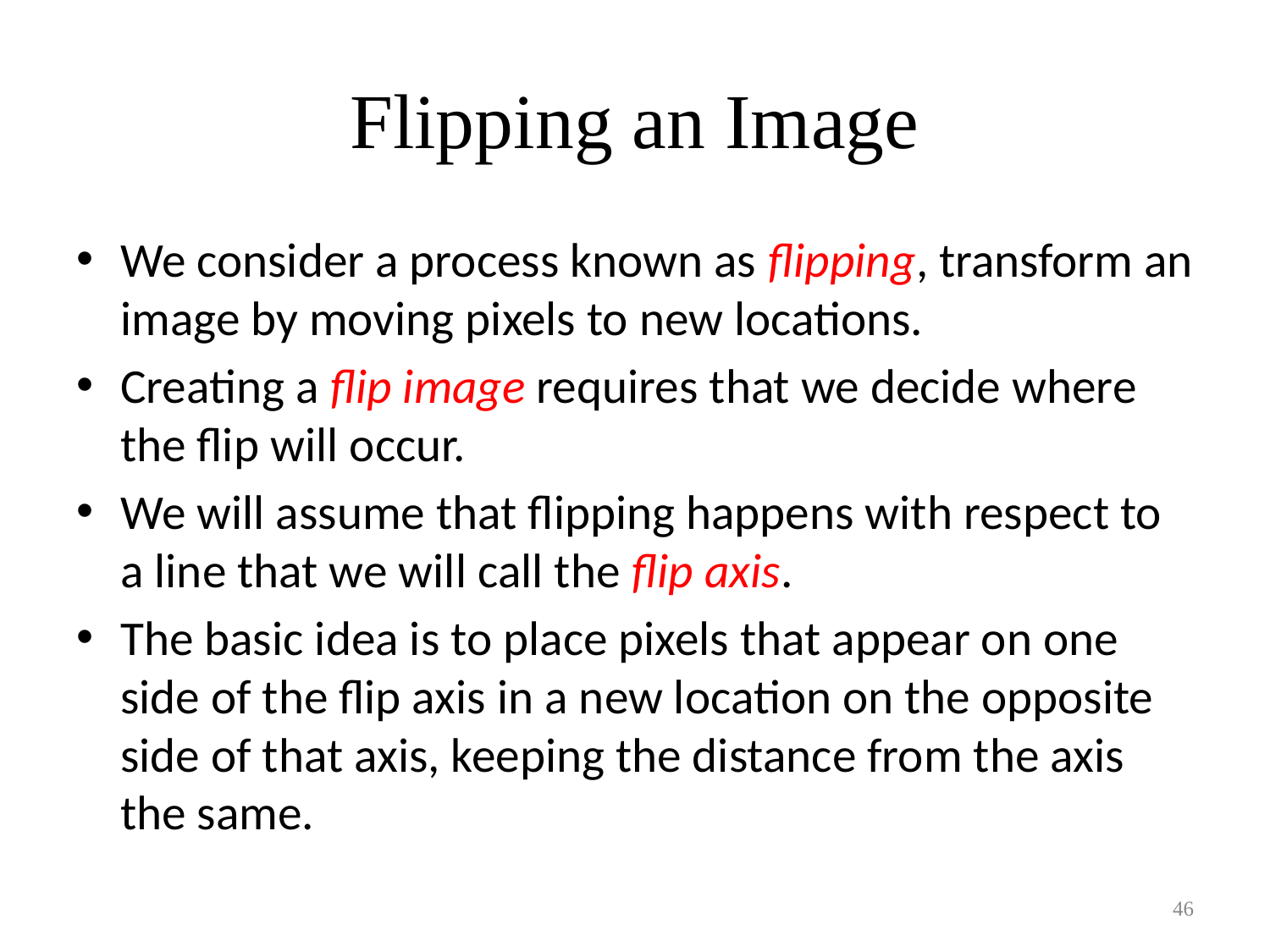

# Flipping an Image
We consider a process known as flipping, transform an image by moving pixels to new locations.
Creating a flip image requires that we decide where the flip will occur.
We will assume that flipping happens with respect to a line that we will call the flip axis.
The basic idea is to place pixels that appear on one side of the flip axis in a new location on the opposite side of that axis, keeping the distance from the axis the same.
46